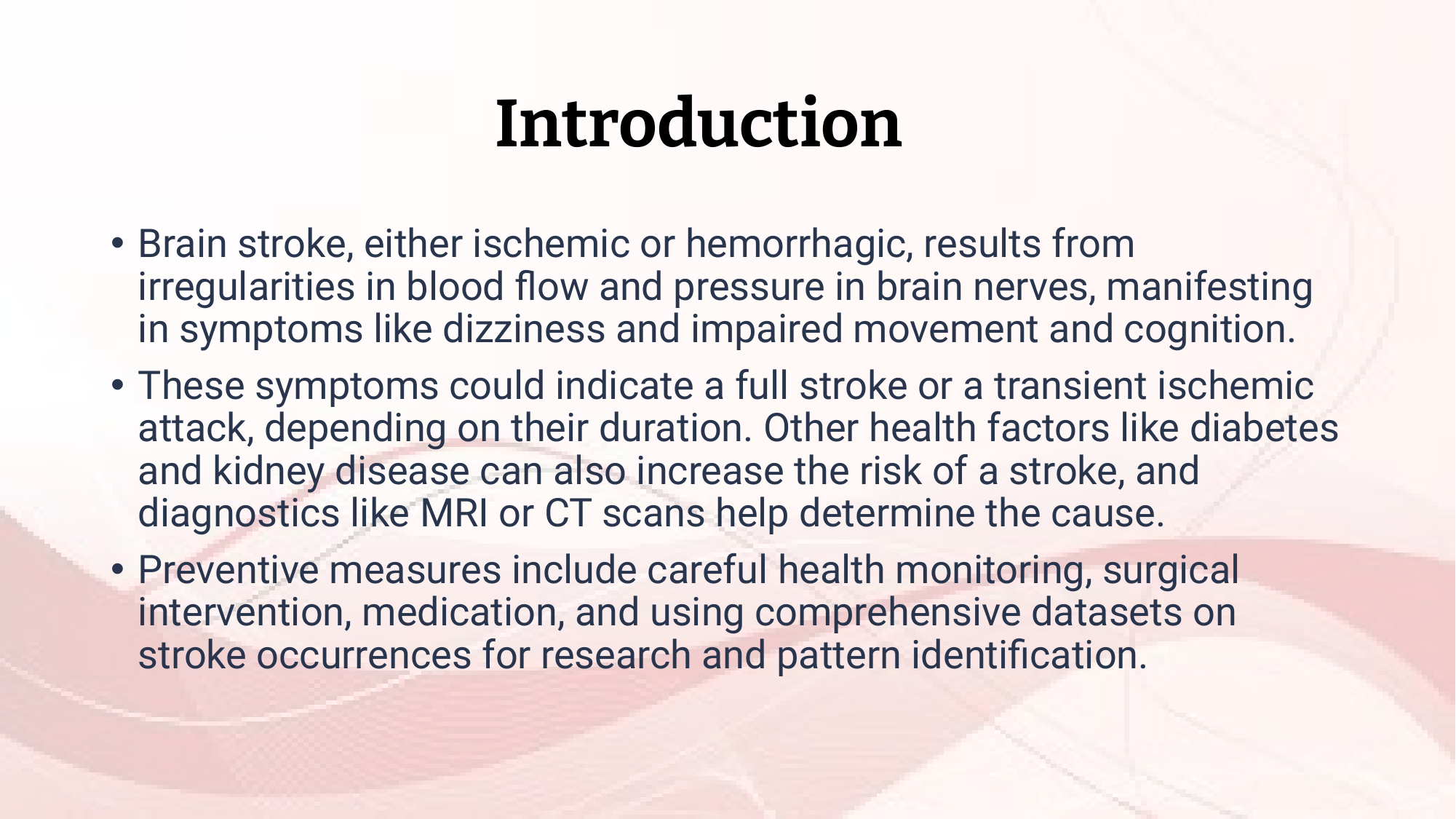

# Introduction
Brain stroke, either ischemic or hemorrhagic, results from irregularities in blood flow and pressure in brain nerves, manifesting in symptoms like dizziness and impaired movement and cognition.
These symptoms could indicate a full stroke or a transient ischemic attack, depending on their duration. Other health factors like diabetes and kidney disease can also increase the risk of a stroke, and diagnostics like MRI or CT scans help determine the cause.
Preventive measures include careful health monitoring, surgical intervention, medication, and using comprehensive datasets on stroke occurrences for research and pattern identification.